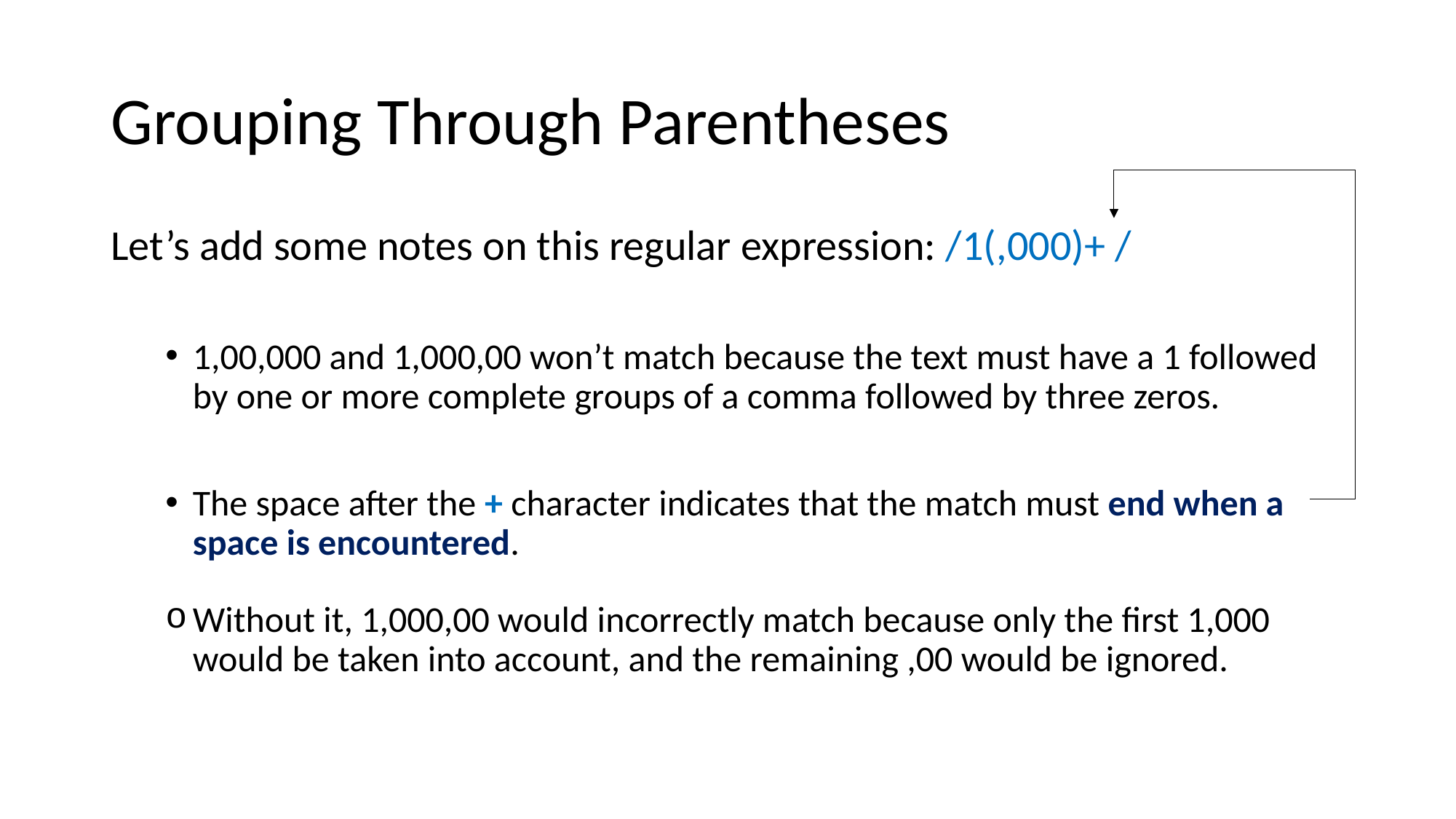

# Grouping Through Parentheses
Let’s add some notes on this regular expression: /1(,000)+ /

1,00,000 and 1,000,00 won’t match because the text must have a 1 followed by one or more complete groups of a comma followed by three zeros.

The space after the + character indicates that the match must end when a space is encountered.

Without it, 1,000,00 would incorrectly match because only the first 1,000 would be taken into account, and the remaining ,00 would be ignored.